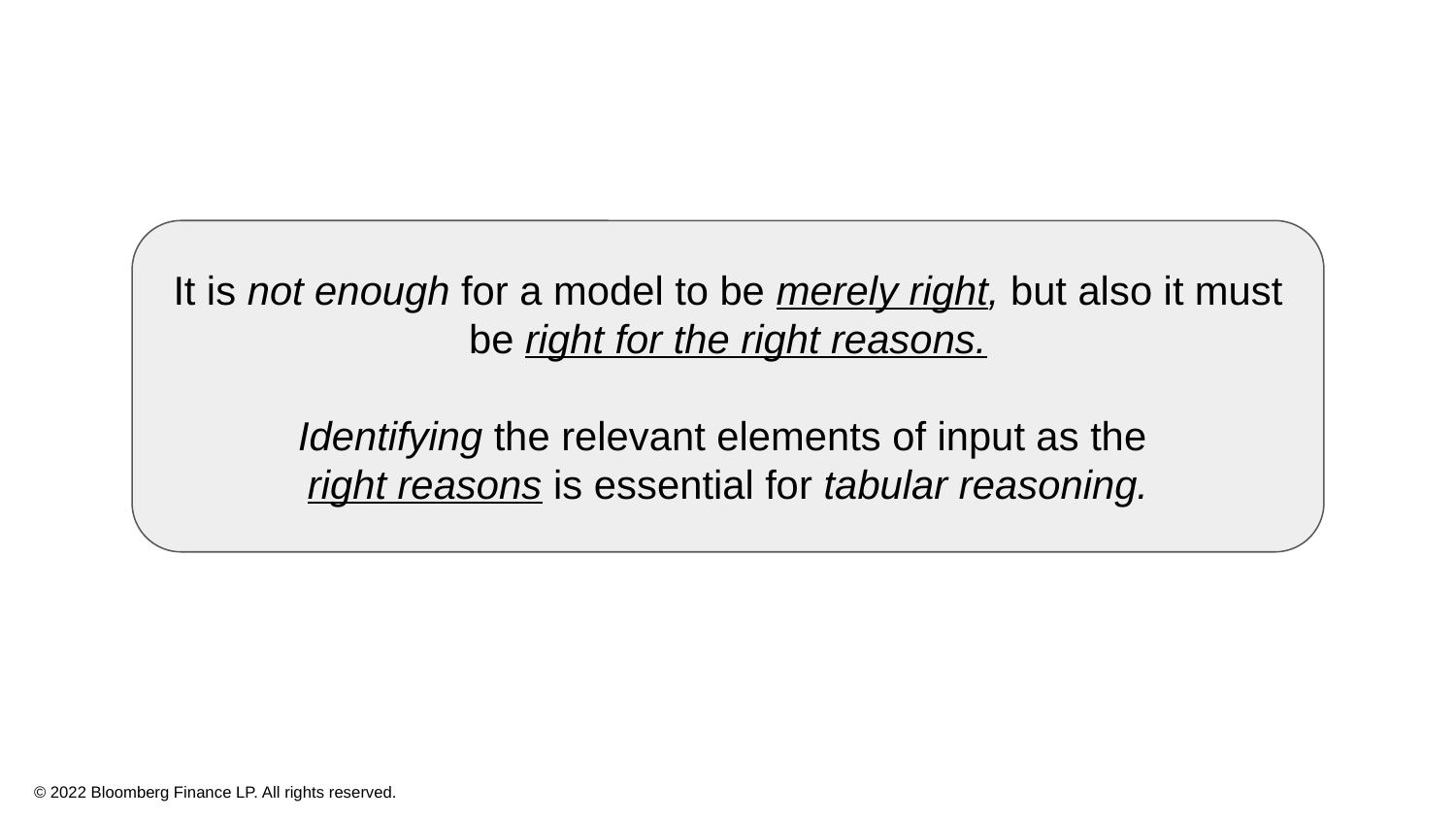

It is not enough for a model to be merely right, but also it must be right for the right reasons.

Identifying the relevant elements of input as the
right reasons is essential for tabular reasoning.
© 2022 Bloomberg Finance LP. All rights reserved.